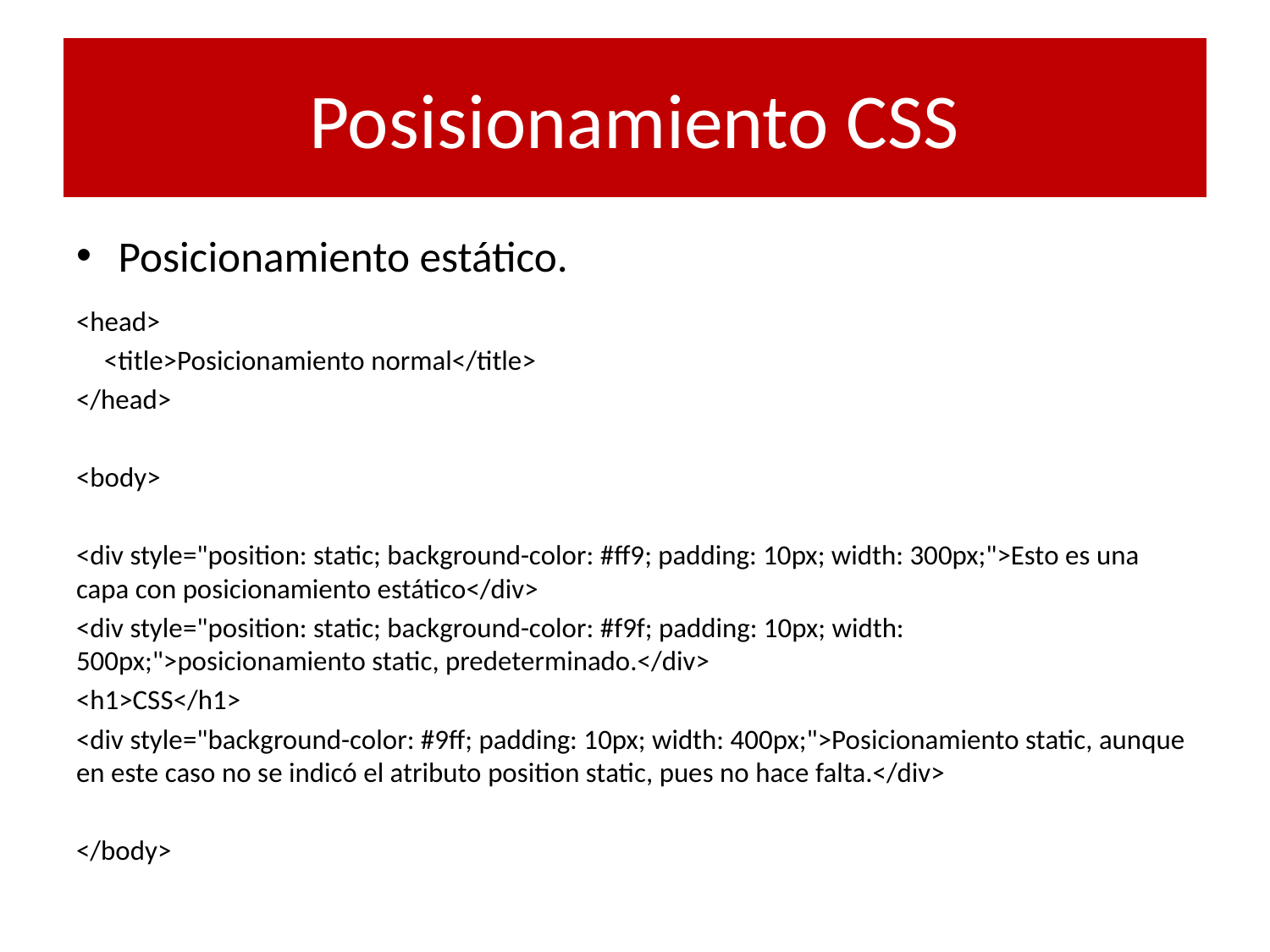

# Posisionamiento CSS
Posicionamiento estático.

<head>
	<title>Posicionamiento normal</title>
</head>

<body>

<div style="position: static; background-color: #ff9; padding: 10px; width: 300px;">Esto es una capa con posicionamiento estático</div>
<div style="position: static; background-color: #f9f; padding: 10px; width: 500px;">posicionamiento static, predeterminado.</div>
<h1>CSS</h1>
<div style="background-color: #9ff; padding: 10px; width: 400px;">Posicionamiento static, aunque en este caso no se indicó el atributo position static, pues no hace falta.</div>

</body>